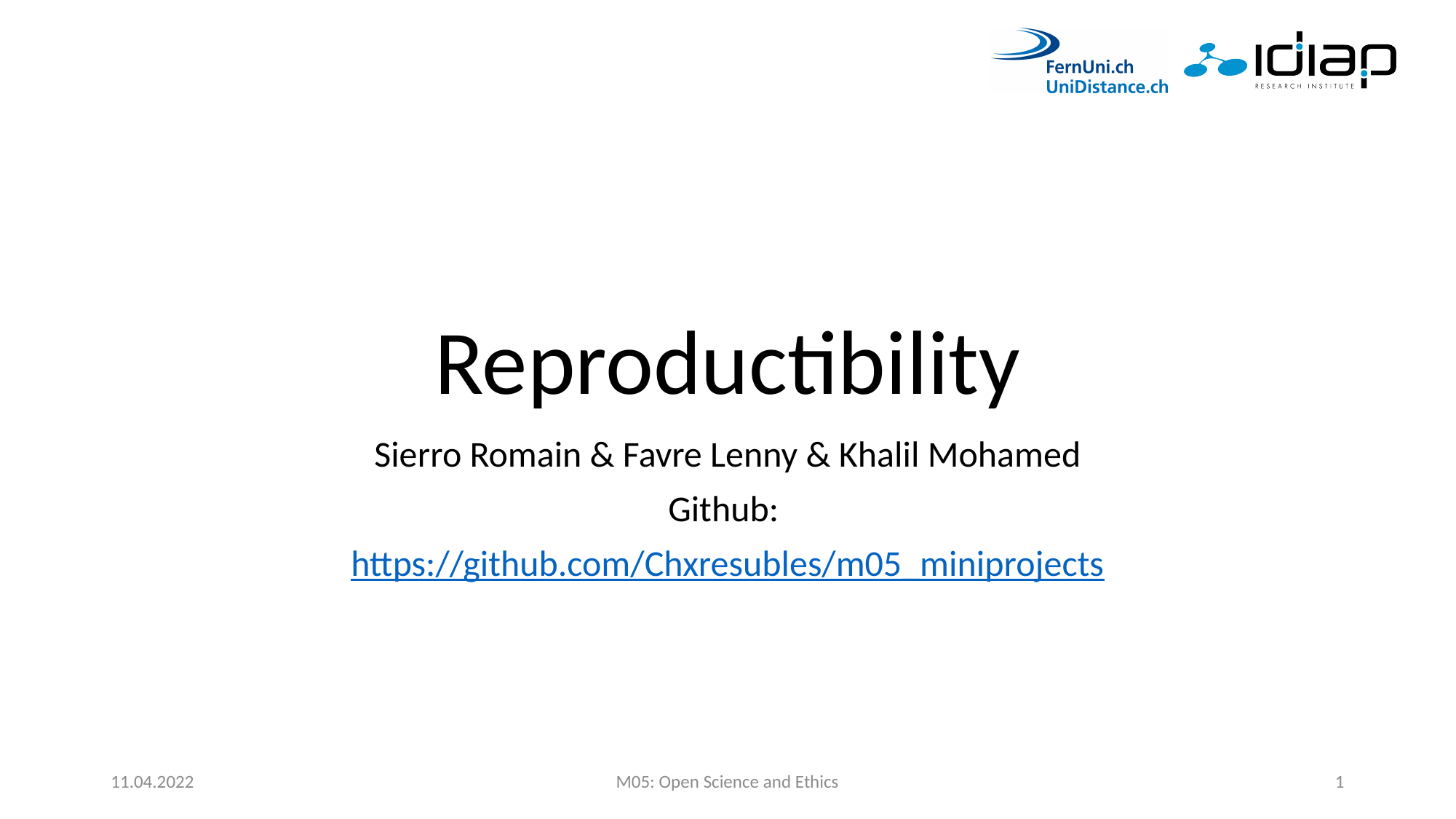

# Reproductibility
Sierro Romain & Favre Lenny & Khalil Mohamed
Github:
https://github.com/Chxresubles/m05_miniprojects

11.04.2022
M05: Open Science and Ethics
1